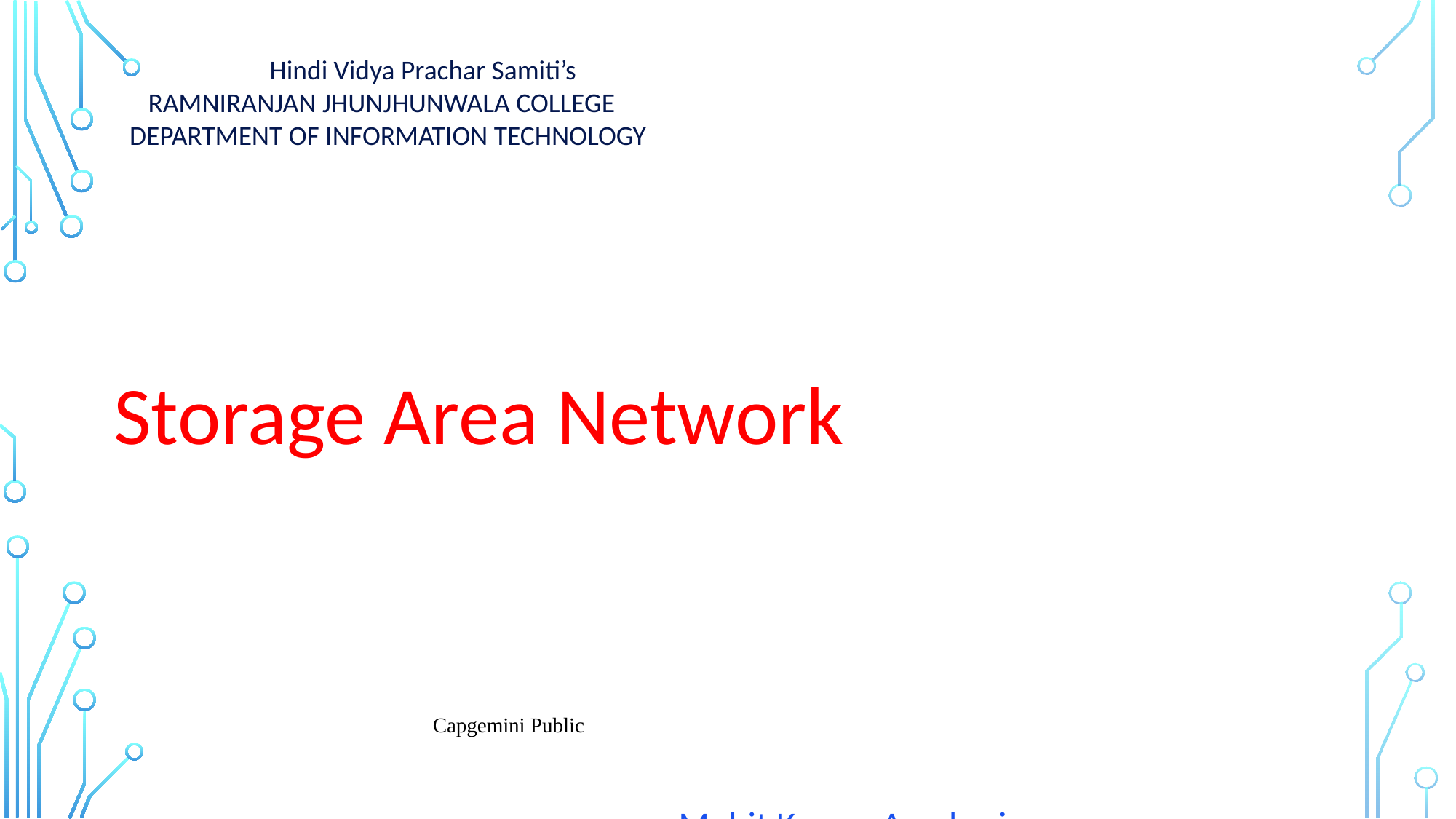

Hindi Vidya Prachar Samiti’s
   RAMNIRANJAN JHUNJHUNWALA COLLEGE
DEPARTMENT OF INFORMATION TECHNOLOGY

Storage Area Network

															- Mohit Kumar Agrahari
Capgemini Public